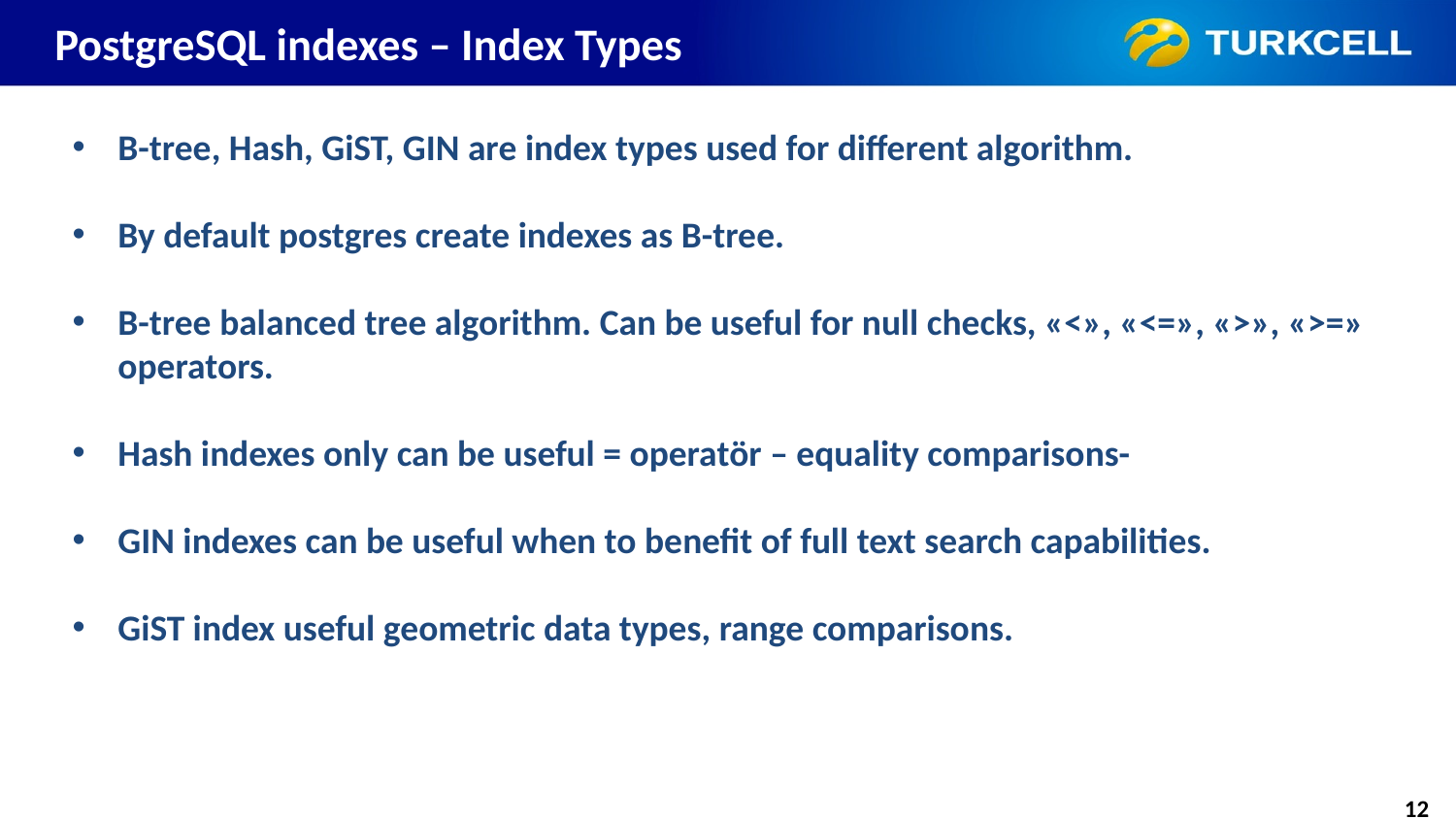

# PostgreSQL indexes – Index Types
B-tree, Hash, GiST, GIN are index types used for different algorithm.

By default postgres create indexes as B-tree.

B-tree balanced tree algorithm. Can be useful for null checks, «<», «<=», «>», «>=» operators.

Hash indexes only can be useful = operatör – equality comparisons-

GIN indexes can be useful when to benefit of full text search capabilities.

GiST index useful geometric data types, range comparisons.